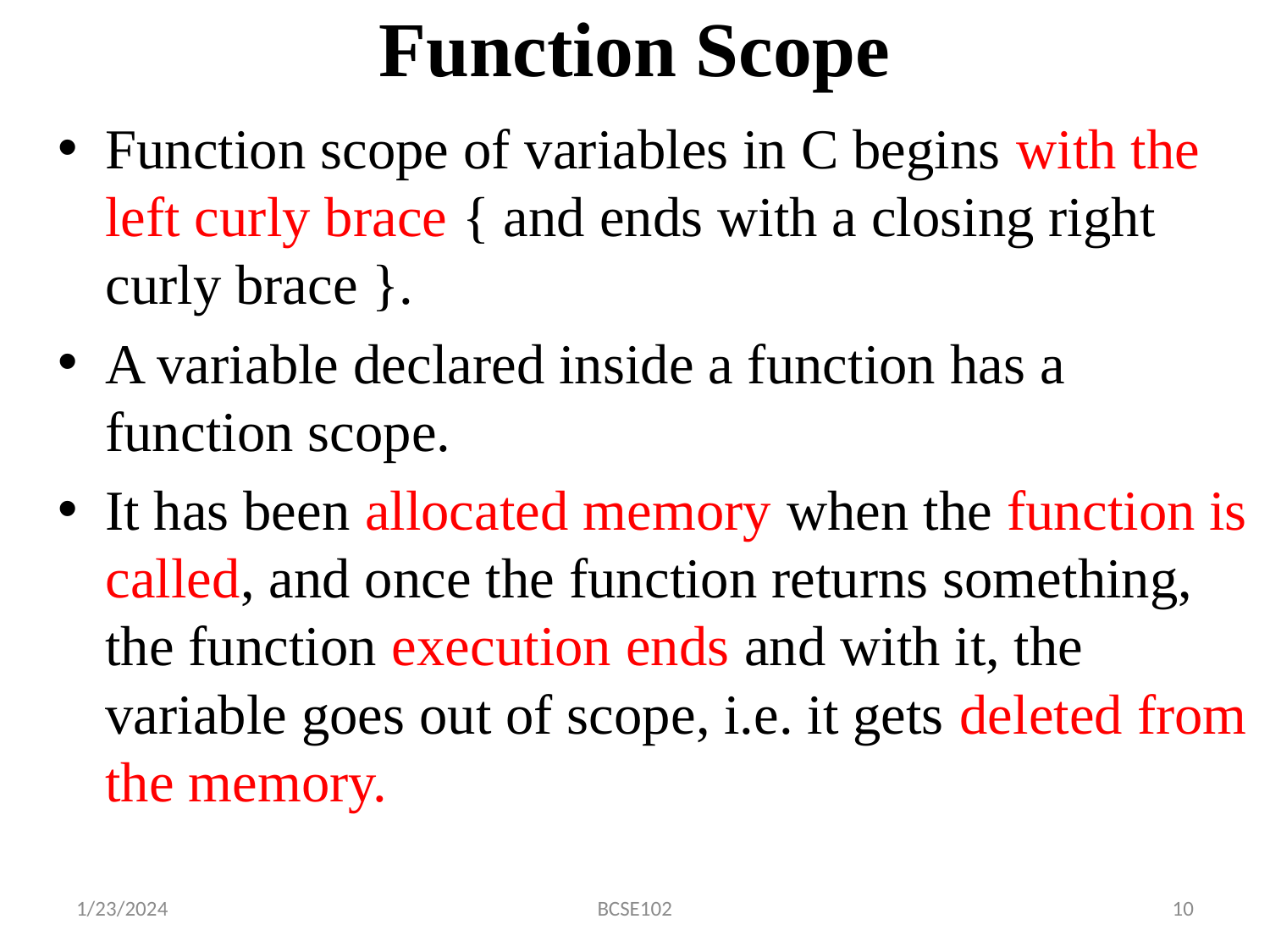

# Function Scope
Function scope of variables in C begins with the left curly brace { and ends with a closing right curly brace }.
A variable declared inside a function has a function scope.
It has been allocated memory when the function is called, and once the function returns something, the function execution ends and with it, the variable goes out of scope, i.e. it gets deleted from the memory.
1/23/2024
BCSE102
10